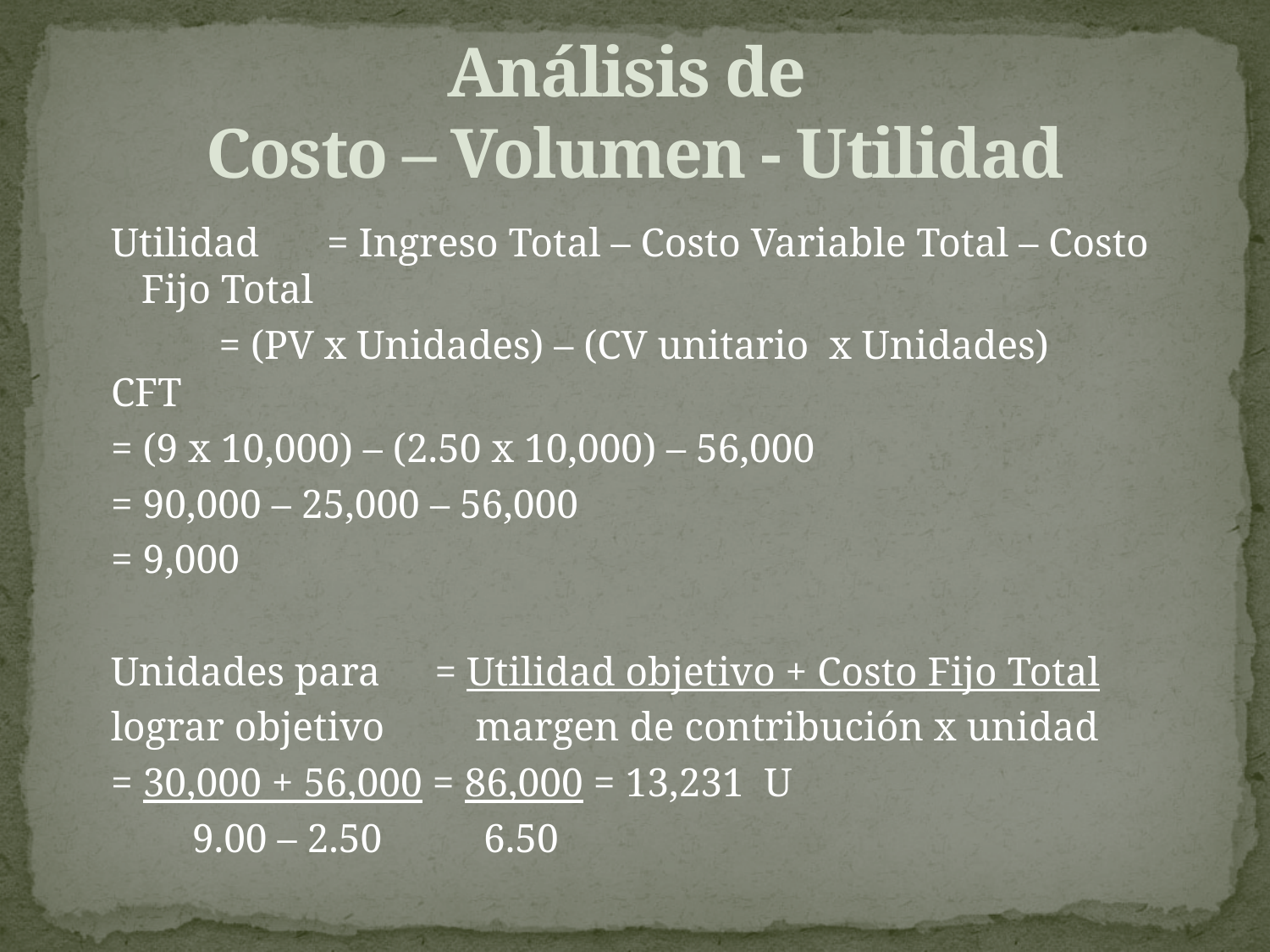

# Análisis de Costo – Volumen - Utilidad
	Utilidad	= Ingreso Total – Costo Variable Total – Costo 		    Fijo Total
            	= (PV x Unidades) – (CV unitario  x Unidades) 		    CFT
			= (9 x 10,000) – (2.50 x 10,000) – 56,000
			= 90,000 – 25,000 – 56,000
			= 9,000

	Unidades para	= Utilidad objetivo + Costo Fijo Total
	lograr objetivo	    margen de contribución x unidad
				= 30,000 + 56,000 = 86,000 = 13,231  U
				        9.00 – 2.50          6.50